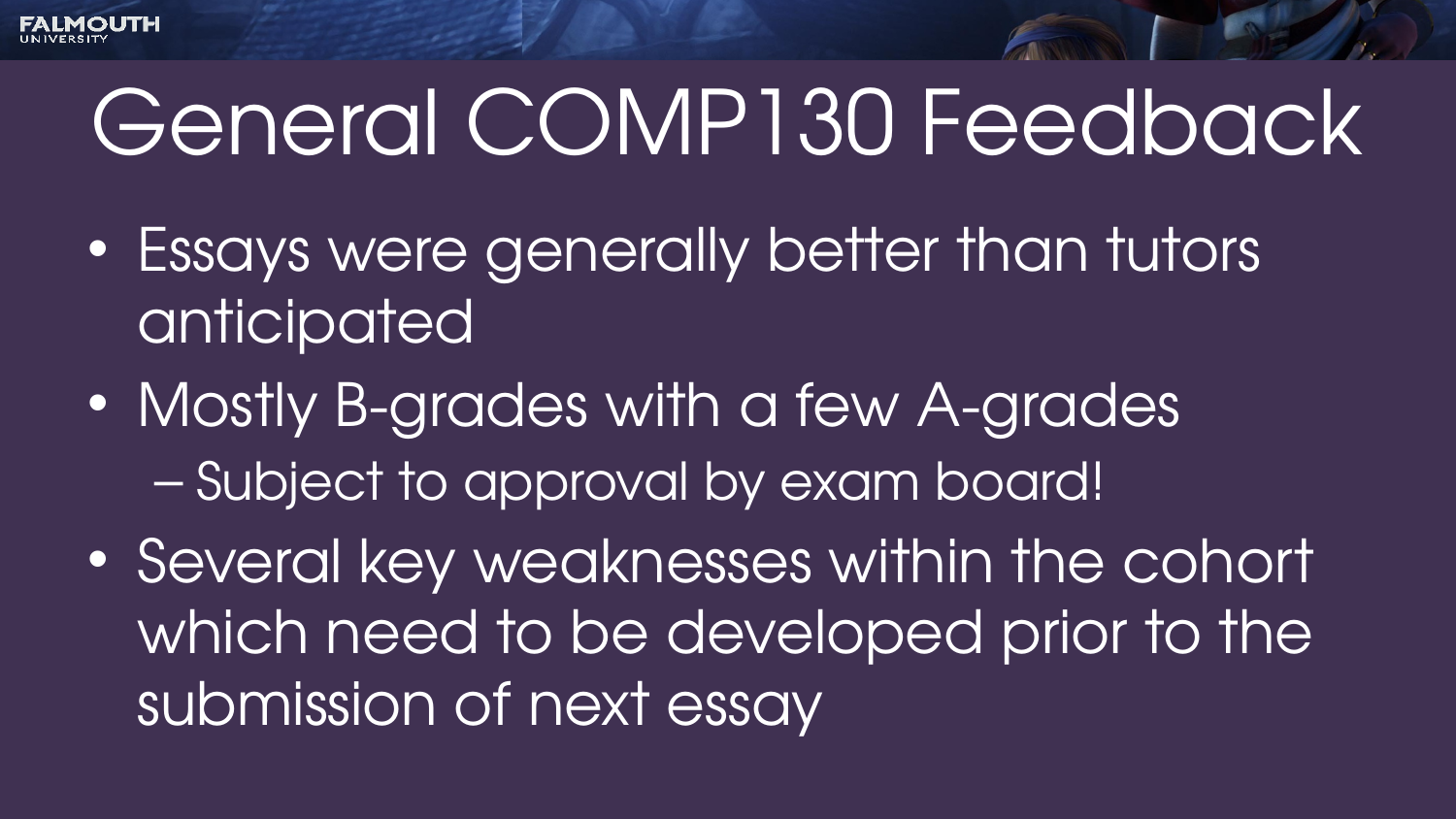

# General COMP130 Feedback
Essays were generally better than tutors anticipated
Mostly B-grades with a few A-grades
Subject to approval by exam board!
Several key weaknesses within the cohort which need to be developed prior to the submission of next essay